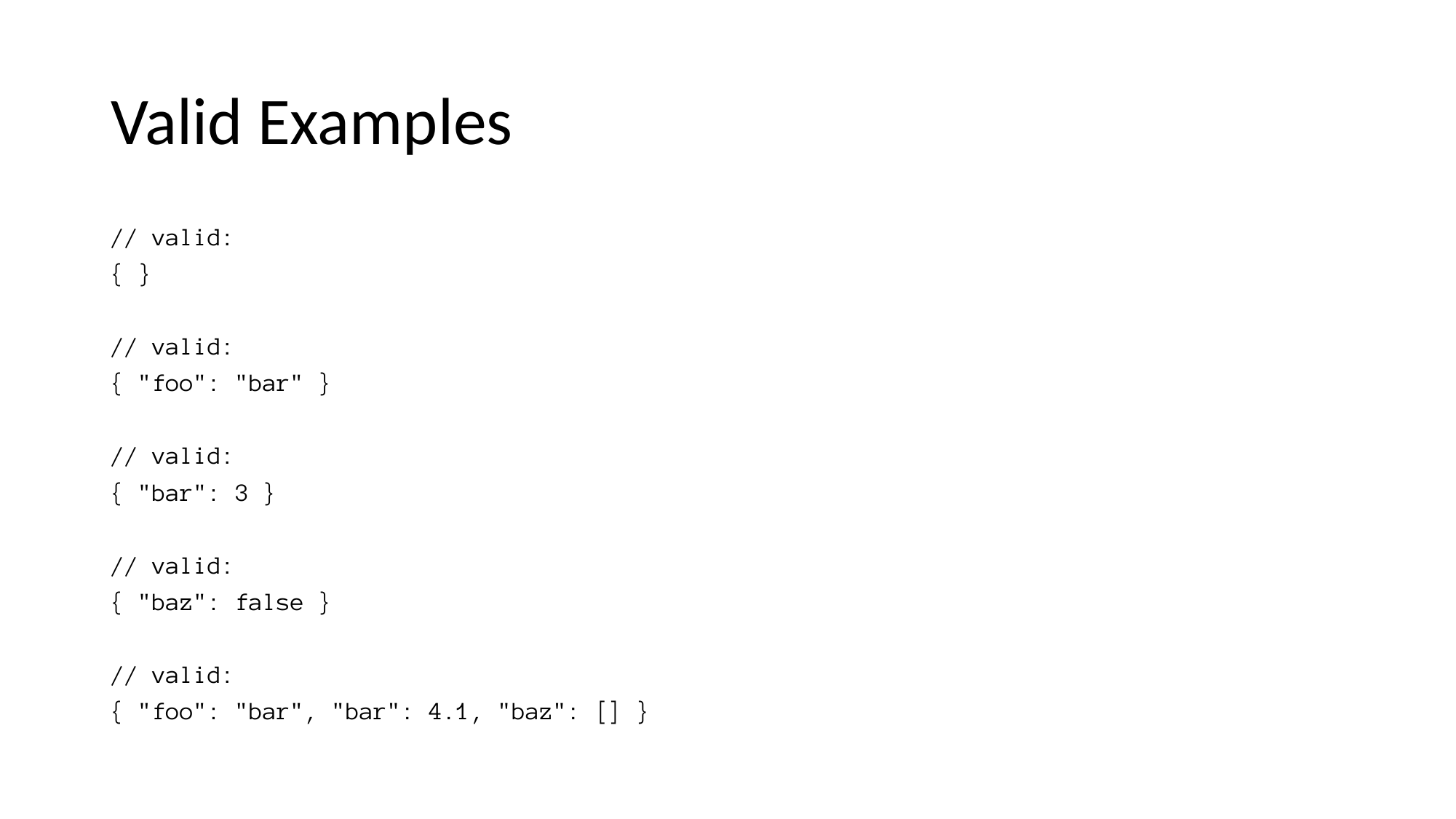

# Valid Examples
// valid:
{ }

// valid:
{ "foo": "bar" }

// valid:
{ "bar": 3 }

// valid:
{ "baz": false }

// valid:
{ "foo": "bar", "bar": 4.1, "baz": [] }